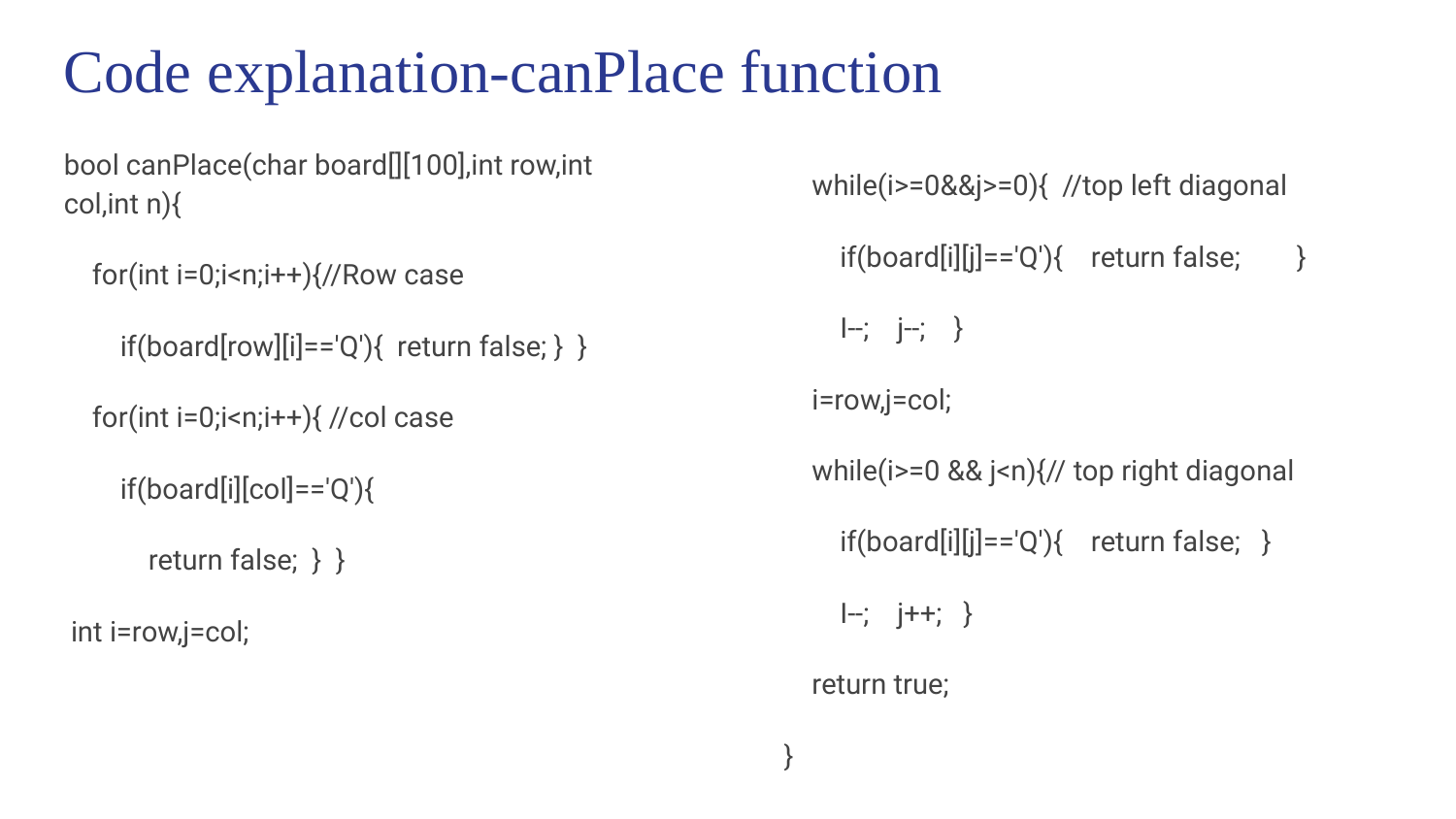

Code explanation-canPlace function
bool canPlace(char board[][100],int row,int col,int n){
    for(int i=0;i<n;i++){//Row case
        if(board[row][i]=='Q'){  return false; }  }
    for(int i=0;i<n;i++){ //col case
        if(board[i][col]=='Q'){
            return false;  }  }
 int i=row,j=col;

    while(i>=0&&j>=0){  //top left diagonal
        if(board[i][j]=='Q'){    return false;        }
        I--;    j--;    }
    i=row,j=col;
    while(i>=0 && j<n){// top right diagonal
        if(board[i][j]=='Q'){    return false;   }
        I--;    j++;   }
    return true;
}